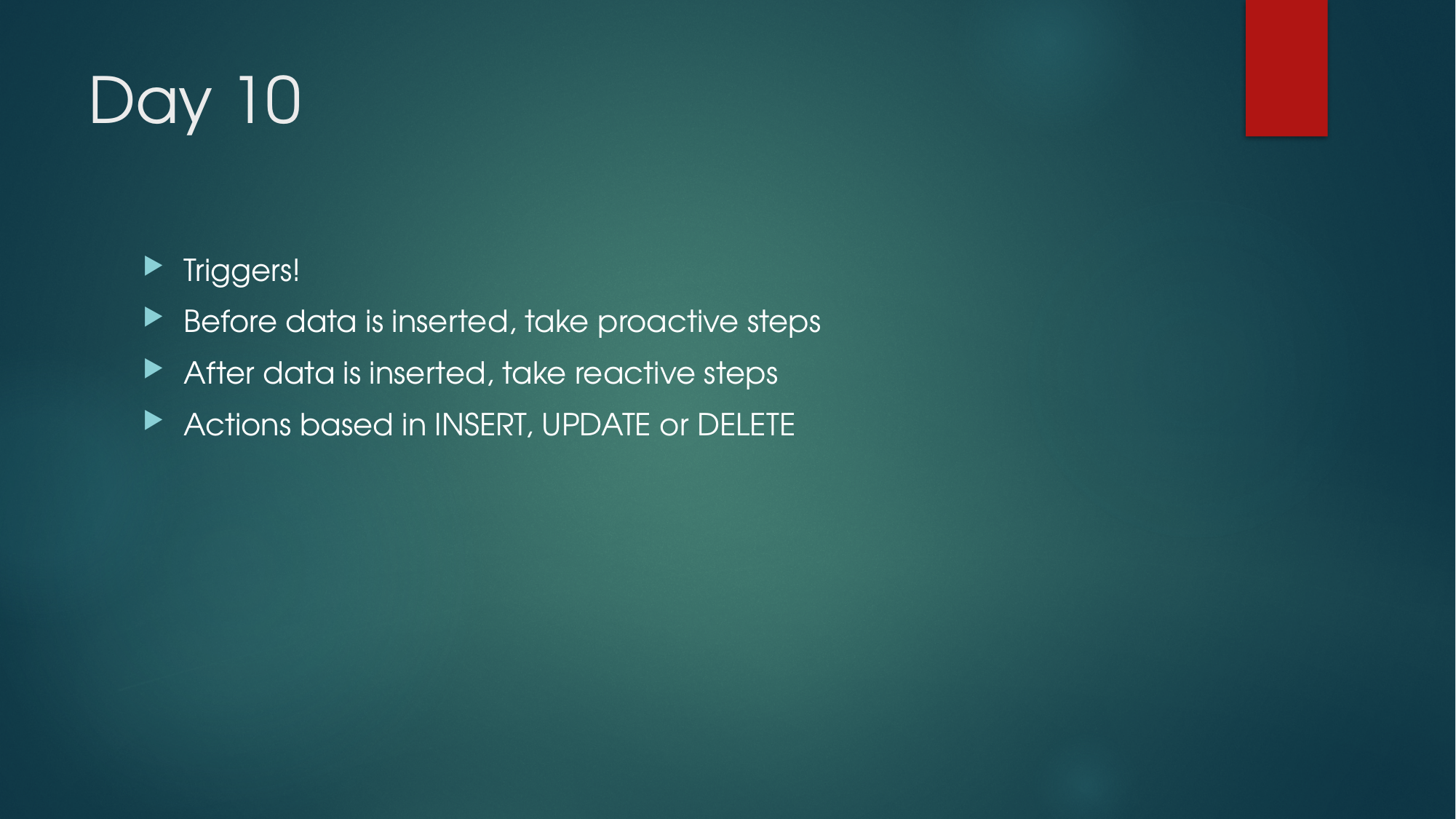

# Day 10
Triggers!
Before data is inserted, take proactive steps
After data is inserted, take reactive steps
Actions based in INSERT, UPDATE or DELETE